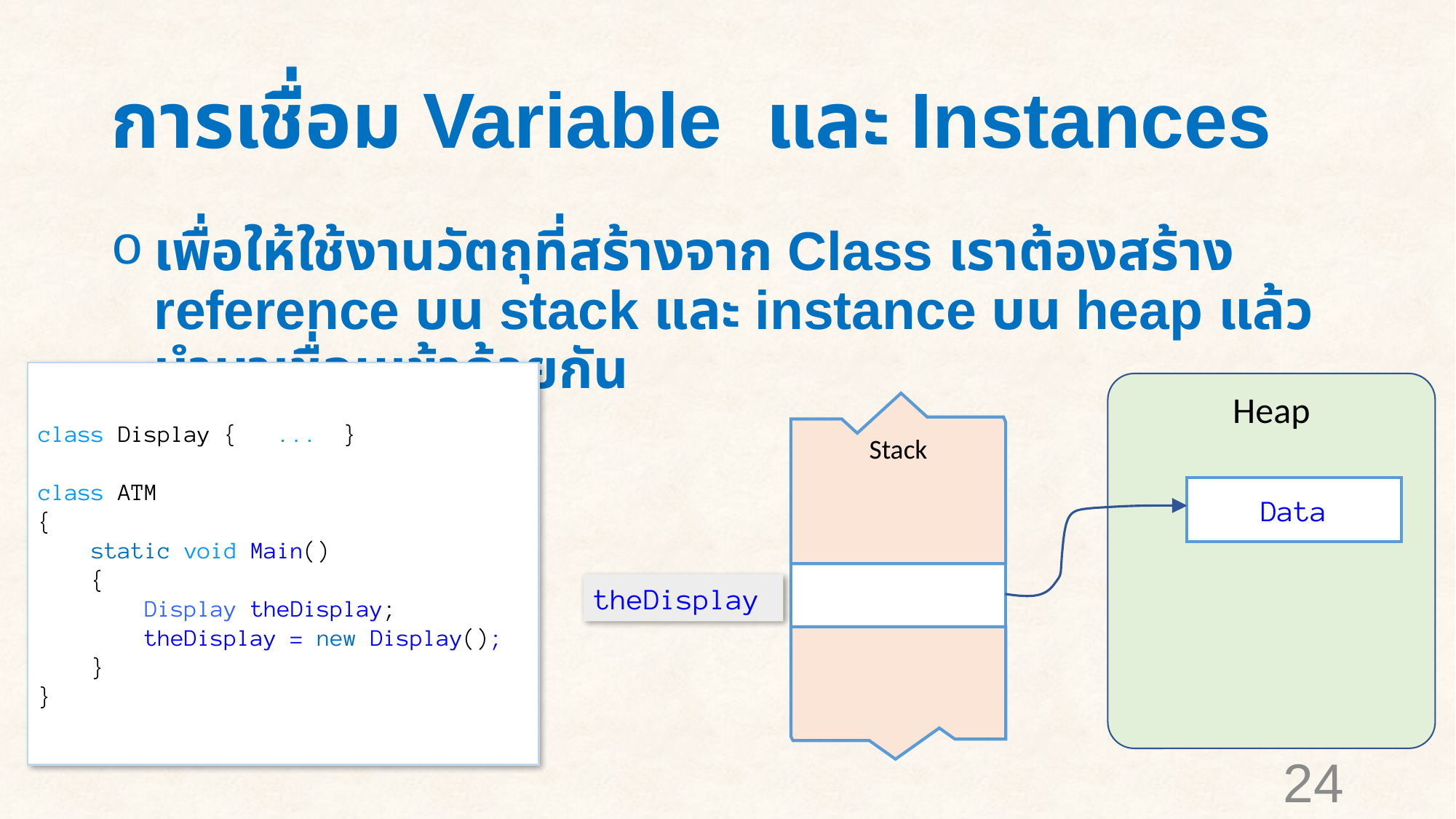

# การเชื่อม Variable  และ Instances
เพื่อให้ใช้งานวัตถุที่สร้างจาก Class เราต้องสร้าง  reference บน stack และ instance บน heap แล้วนำมาเชื่อมเข้าด้วยกัน

class Display {   ...  }

class ATM
{
    static void Main()
    {
        Display theDisplay;
        theDisplay = new Display();
    }
}
Heap

Stack

Data

theDisplay
24